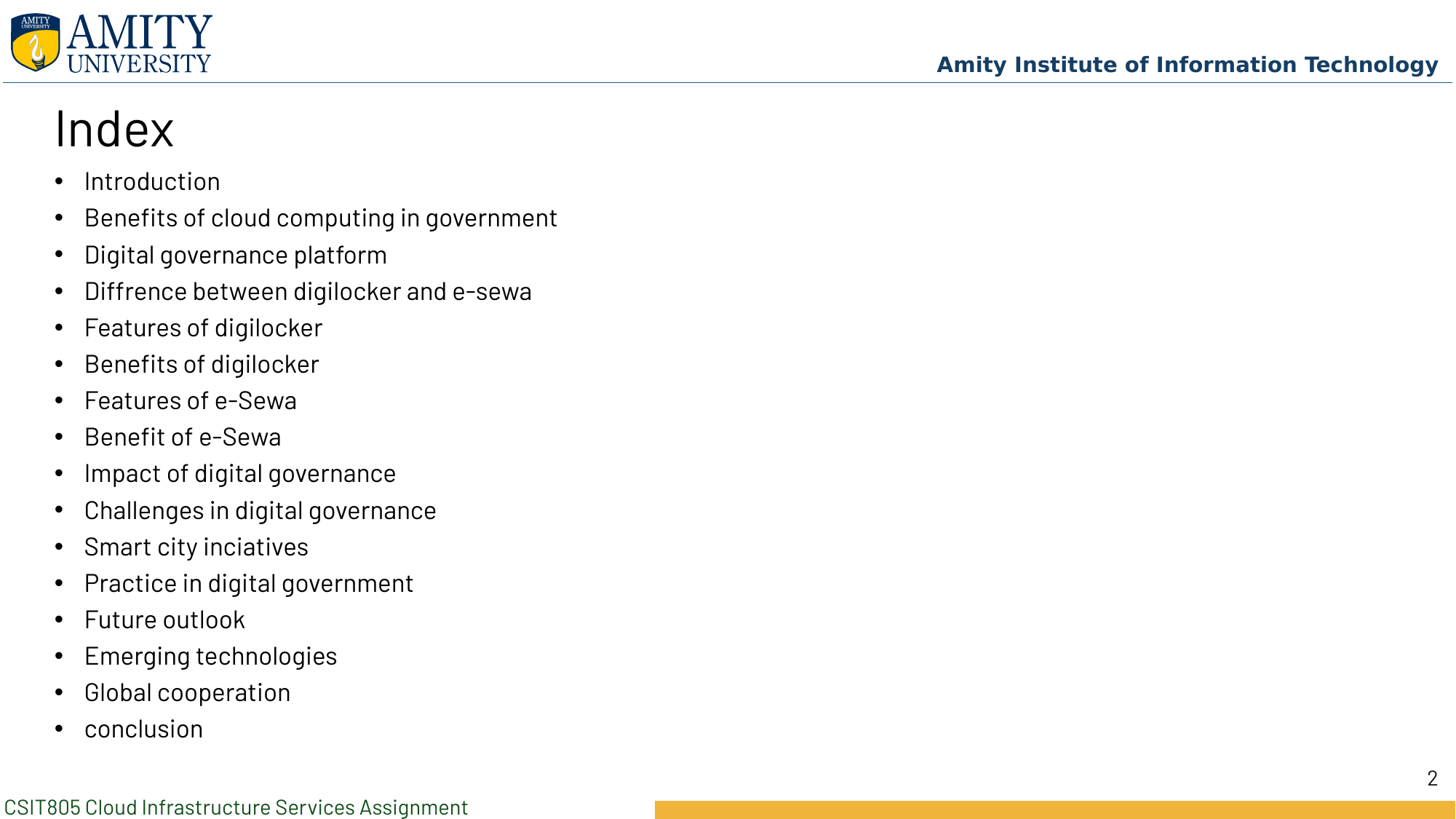

# Index
Introduction
Benefits of cloud computing in government
Digital governance platform
Diffrence between digilocker and e-sewa
Features of digilocker
Benefits of digilocker
Features of e-Sewa
Benefit of e-Sewa
Impact of digital governance
Challenges in digital governance
Smart city inciatives
Practice in digital government
Future outlook
Emerging technologies
Global cooperation
conclusion

2